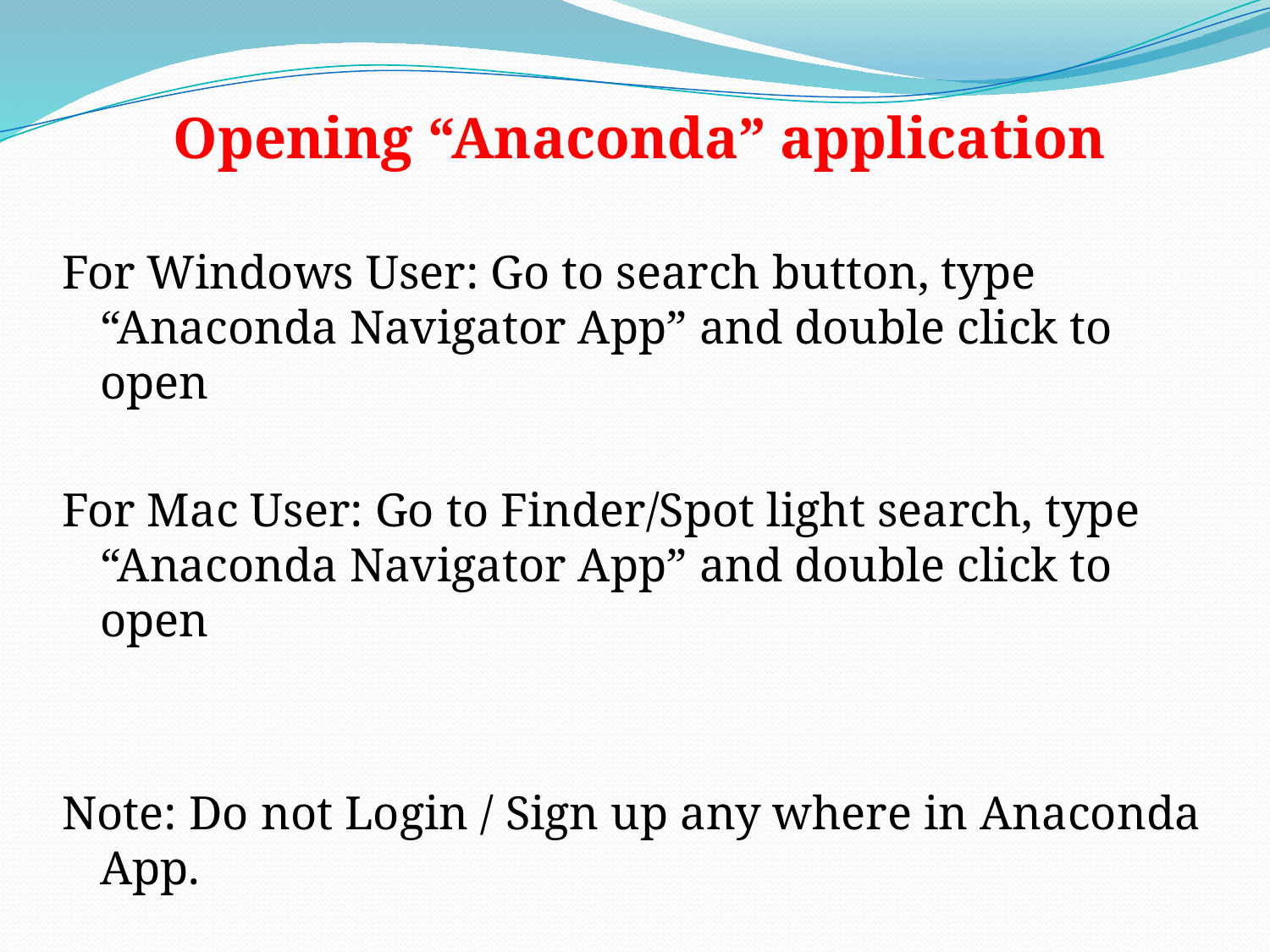

Opening “Anaconda” application

For Windows User: Go to search button, type “Anaconda Navigator App” and double click to open

For Mac User: Go to Finder/Spot light search, type “Anaconda Navigator App” and double click to open

Note: Do not Login / Sign up any where in Anaconda App.